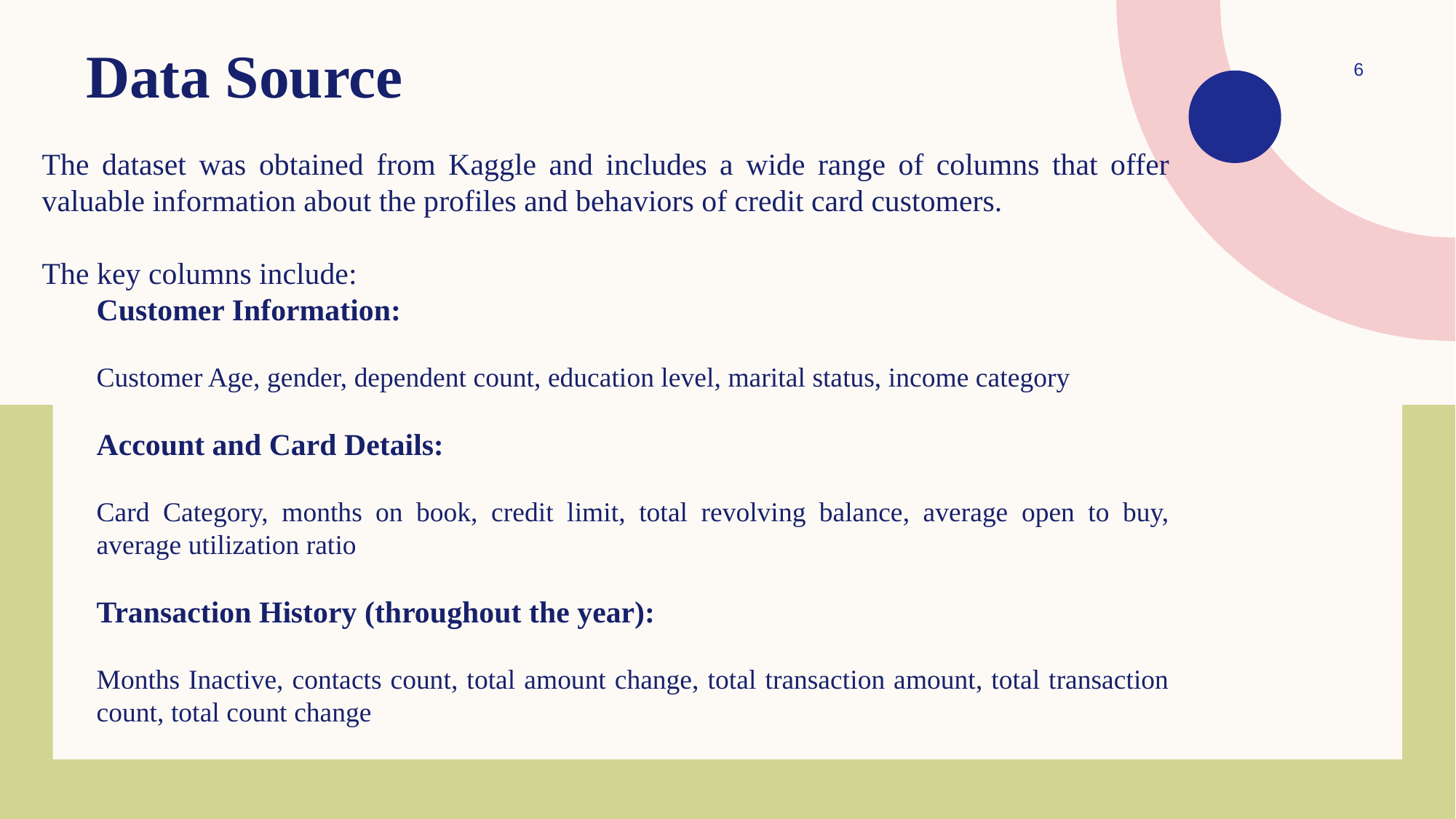

Data Source
6
The dataset was obtained from Kaggle and includes a wide range of columns that offer valuable information about the profiles and behaviors of credit card customers.

The key columns include:
Customer Information:
Customer Age, gender, dependent count, education level, marital status, income category
Account and Card Details:
Card Category, months on book, credit limit, total revolving balance, average open to buy, average utilization ratio
Transaction History (throughout the year):
Months Inactive, contacts count, total amount change, total transaction amount, total transaction count, total count change